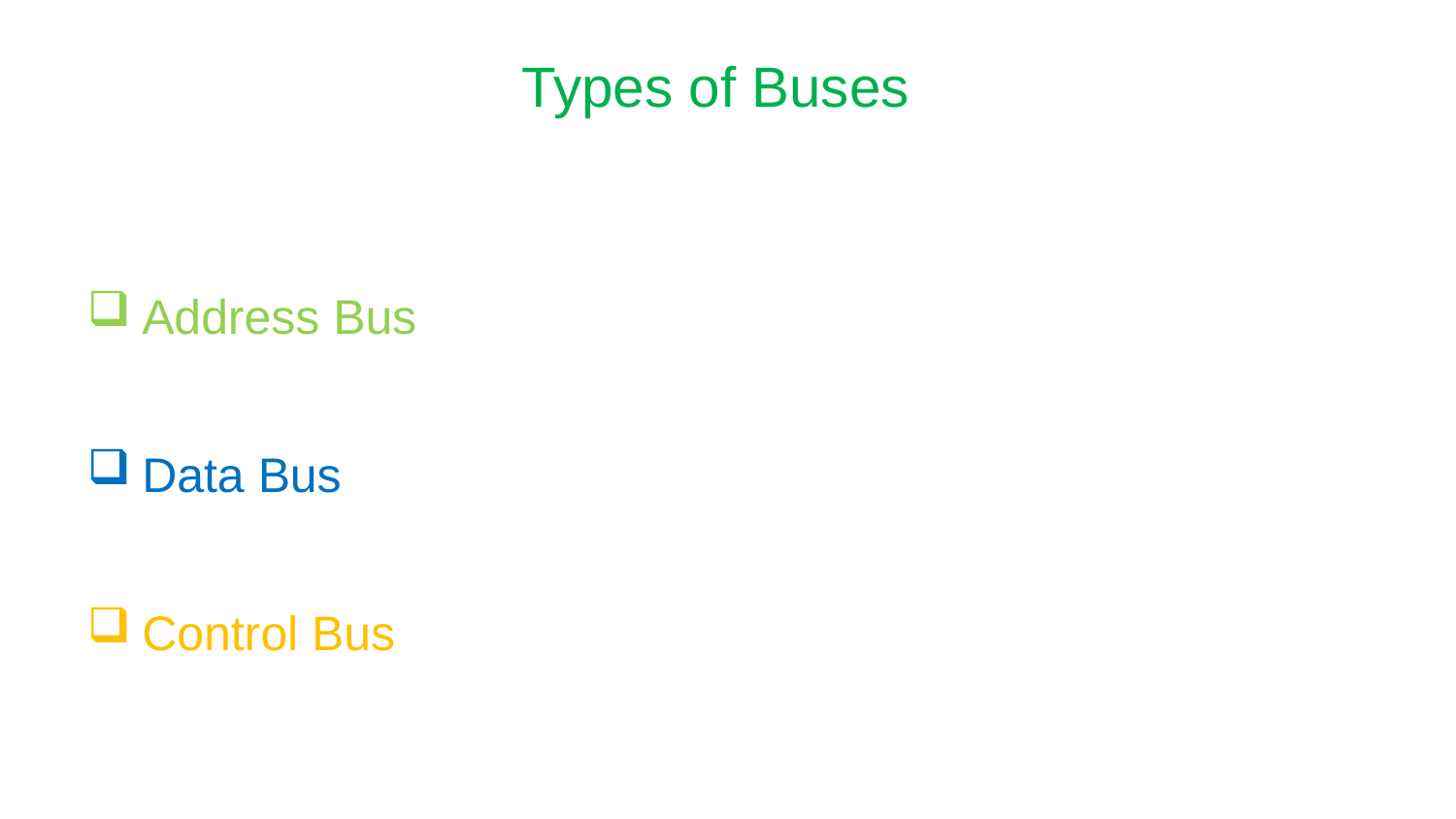

# Types of Buses

Address Bus

Data Bus

Control Bus